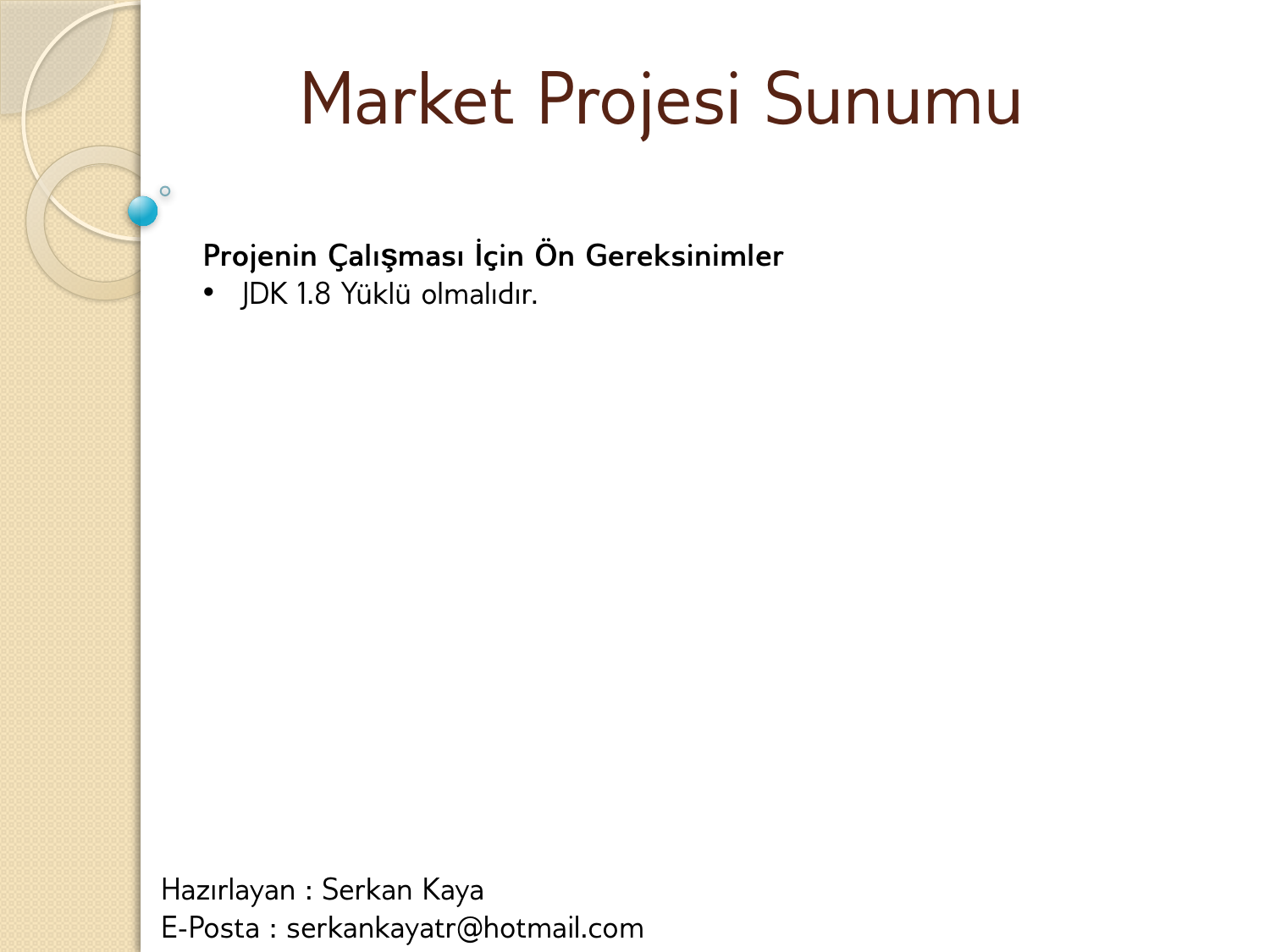

Market Projesi Sunumu
Projenin Çalışması İçin Ön Gereksinimler
JDK 1.8 Yüklü olmalıdır.

Hazırlayan : Serkan Kaya
E-Posta : serkankayatr@hotmail.com